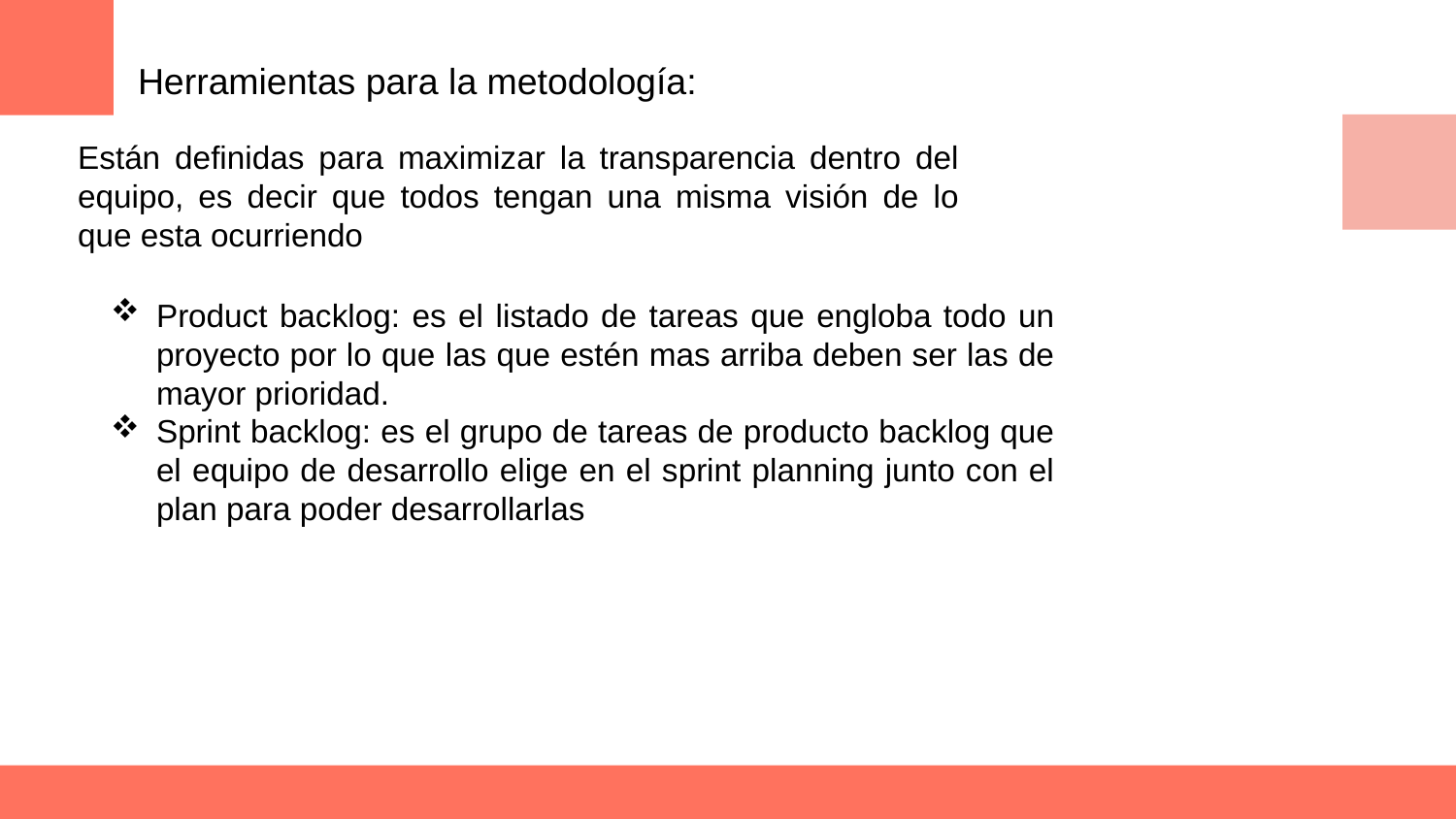

Herramientas para la metodología:
Están definidas para maximizar la transparencia dentro del equipo, es decir que todos tengan una misma visión de lo que esta ocurriendo
Product backlog: es el listado de tareas que engloba todo un proyecto por lo que las que estén mas arriba deben ser las de mayor prioridad.
Sprint backlog: es el grupo de tareas de producto backlog que el equipo de desarrollo elige en el sprint planning junto con el plan para poder desarrollarlas